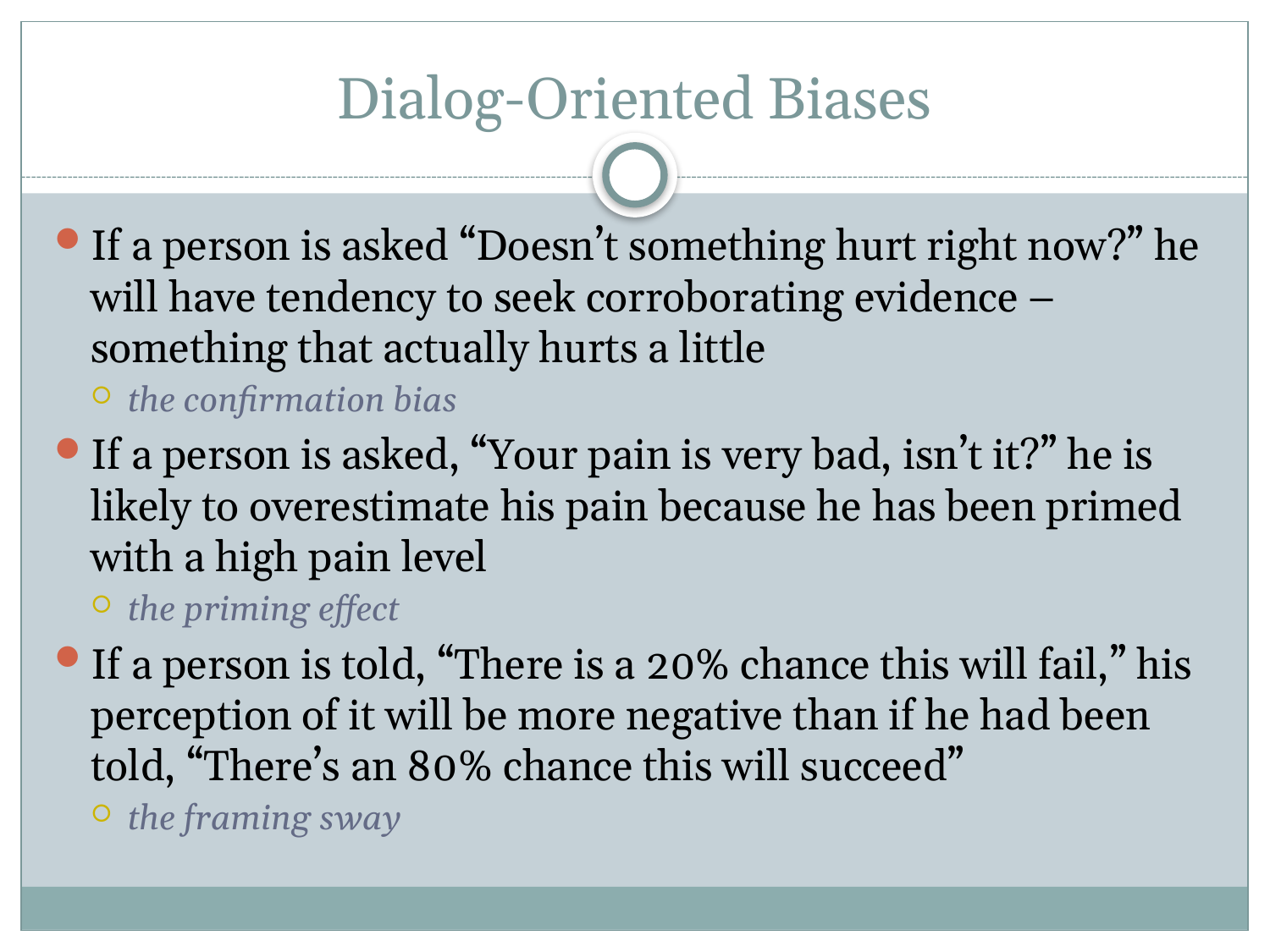

# Dialog-Oriented Biases
If a person is asked “Doesn’t something hurt right now?” he will have tendency to seek corroborating evidence – something that actually hurts a little
the confirmation bias
If a person is asked, “Your pain is very bad, isn’t it?” he is likely to overestimate his pain because he has been primed with a high pain level
the priming effect
If a person is told, “There is a 20% chance this will fail,” his perception of it will be more negative than if he had been told, “There’s an 80% chance this will succeed”
the framing sway